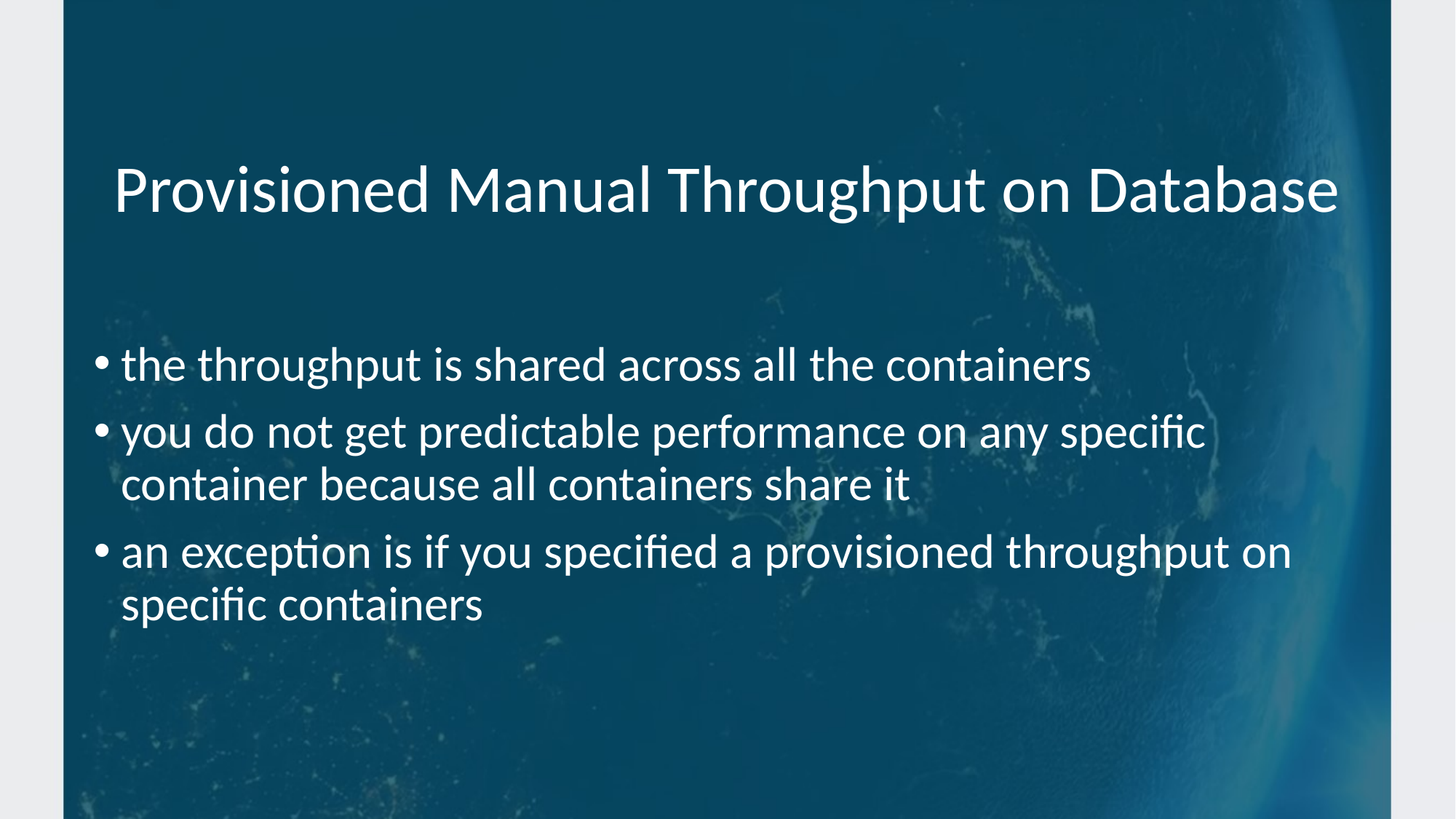

# Provisioned Manual Throughput on Database
the throughput is shared across all the containers
you do not get predictable performance on any specific container because all containers share it
an exception is if you specified a provisioned throughput on specific containers